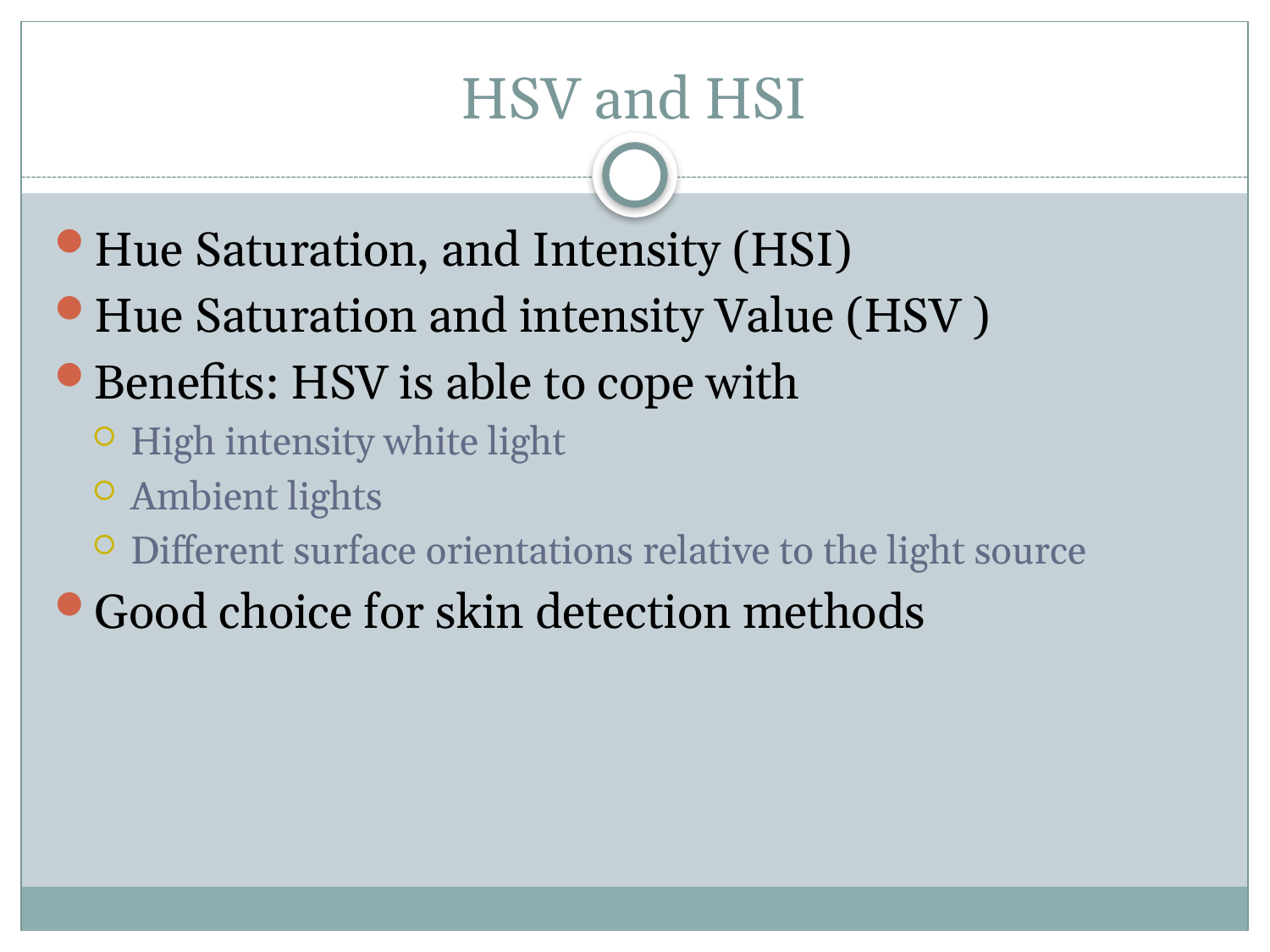

# HSV and HSI
Hue Saturation, and Intensity (HSI)
Hue Saturation and intensity Value (HSV )
Benefits: HSV is able to cope with
High intensity white light
Ambient lights
Different surface orientations relative to the light source
Good choice for skin detection methods